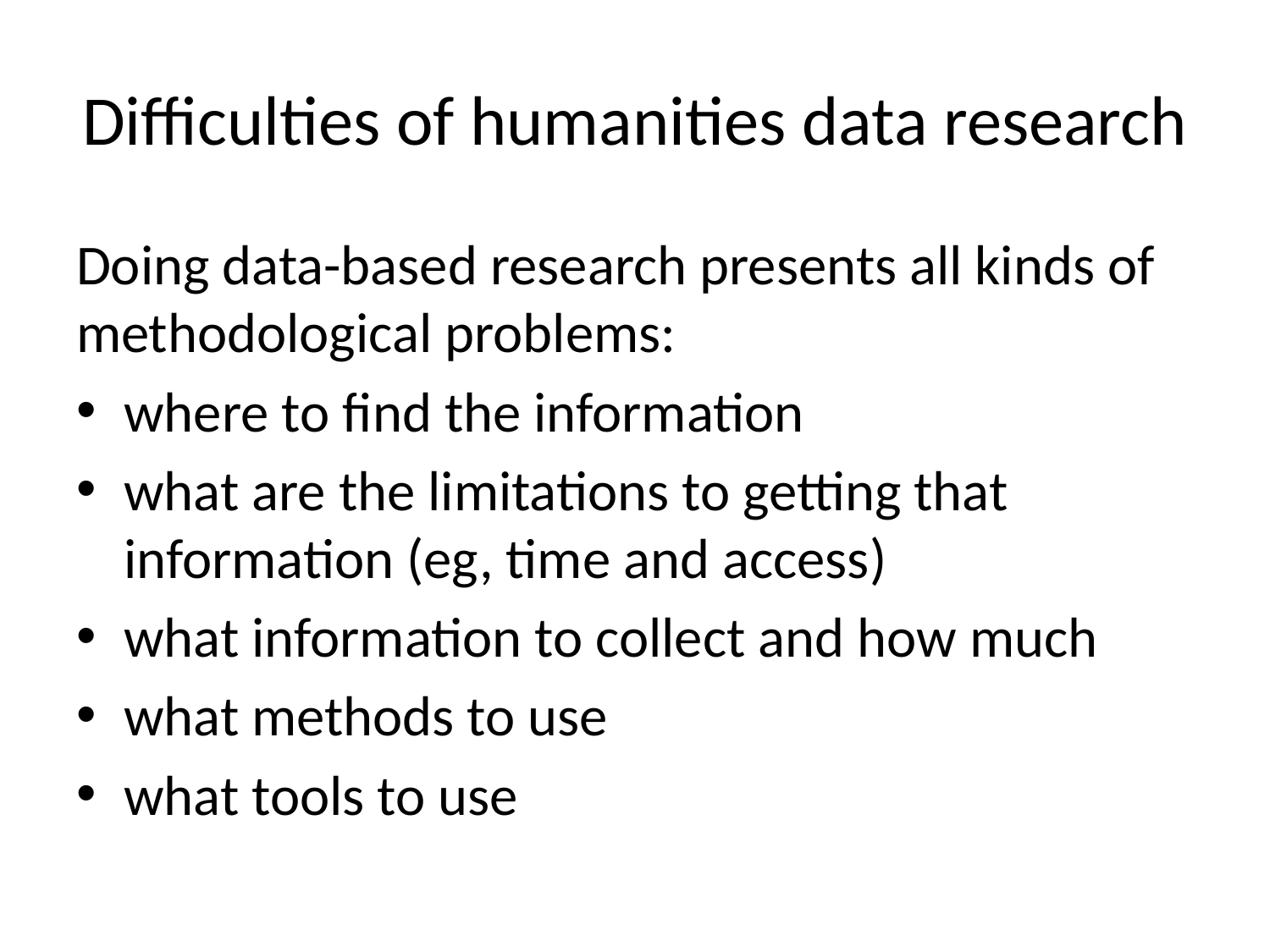

# Difficulties of humanities data research
Doing data-based research presents all kinds of methodological problems:
where to find the information
what are the limitations to getting that information (eg, time and access)
what information to collect and how much
what methods to use
what tools to use